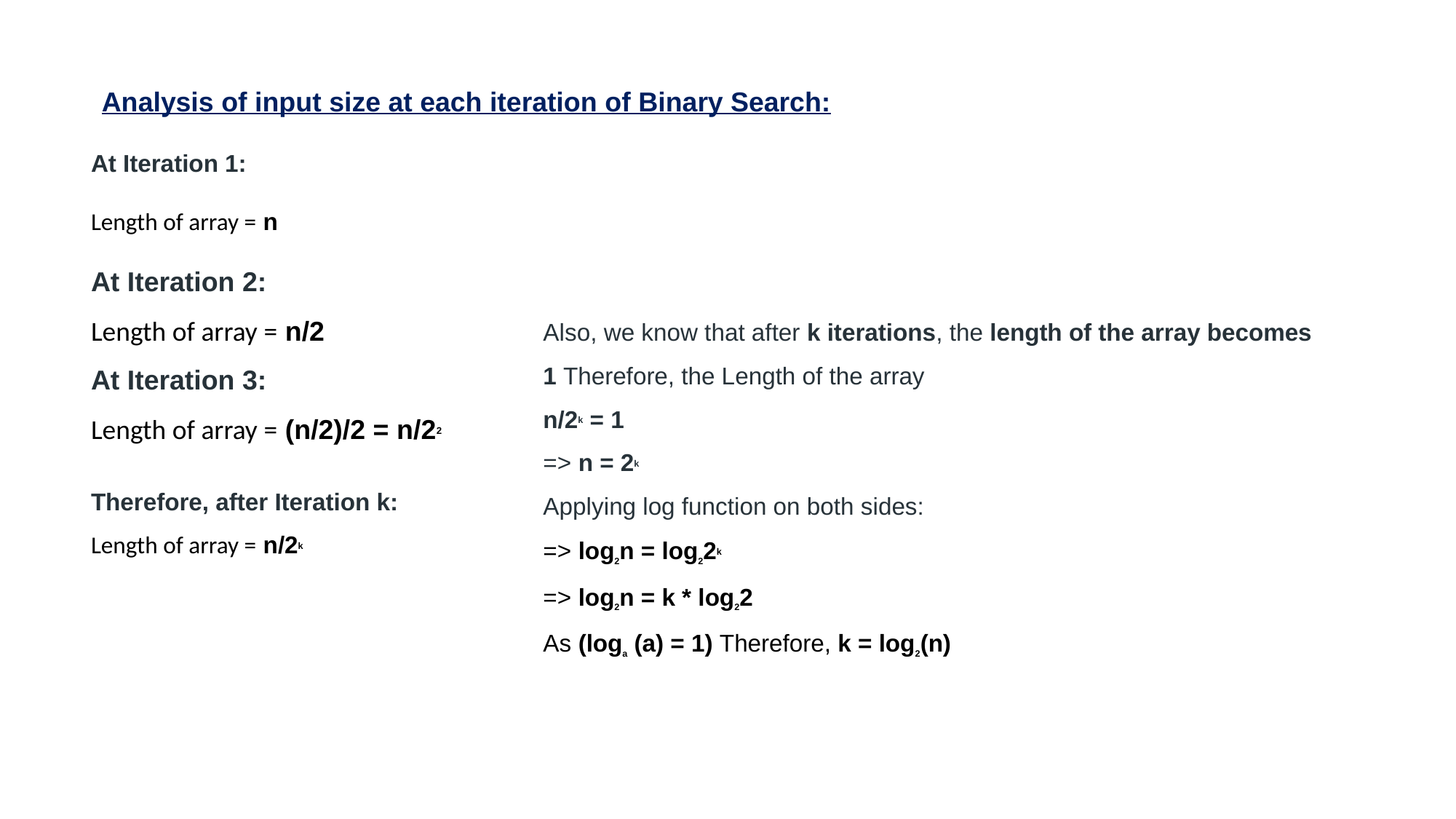

Analysis of input size at each iteration of Binary Search:

At Iteration 1:

Length of array = n
At Iteration 2:
Length of array = n/2
At Iteration 3:
Length of array = (n/2)/2 = n/22
Also, we know that after k iterations, the length of the array becomes 1 Therefore, the Length of the array 
n/2k = 1
=> n = 2k
Applying log function on both sides:
=> log2n = log22k
=> log2n = k * log22
As (loga (a) = 1) Therefore, k = log2(n)
Therefore, after Iteration k:
Length of array = n/2k